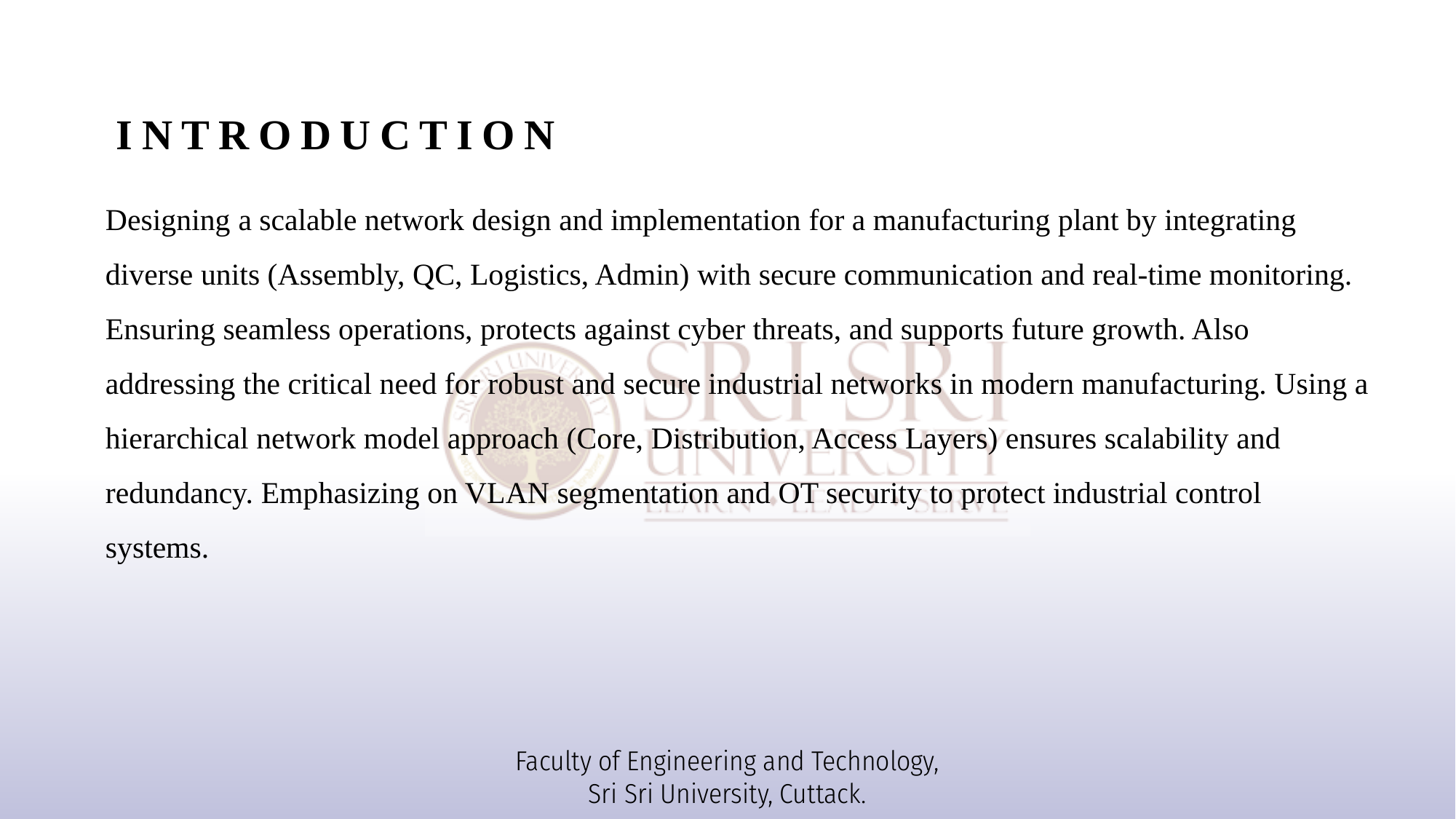

# Introduction

Designing a scalable network design and implementation for a manufacturing plant by integrating diverse units (Assembly, QC, Logistics, Admin) with secure communication and real-time monitoring. Ensuring seamless operations, protects against cyber threats, and supports future growth. Also addressing the critical need for robust and secure industrial networks in modern manufacturing. Using a hierarchical network model approach (Core, Distribution, Access Layers) ensures scalability and redundancy. Emphasizing on VLAN segmentation and OT security to protect industrial control systems.